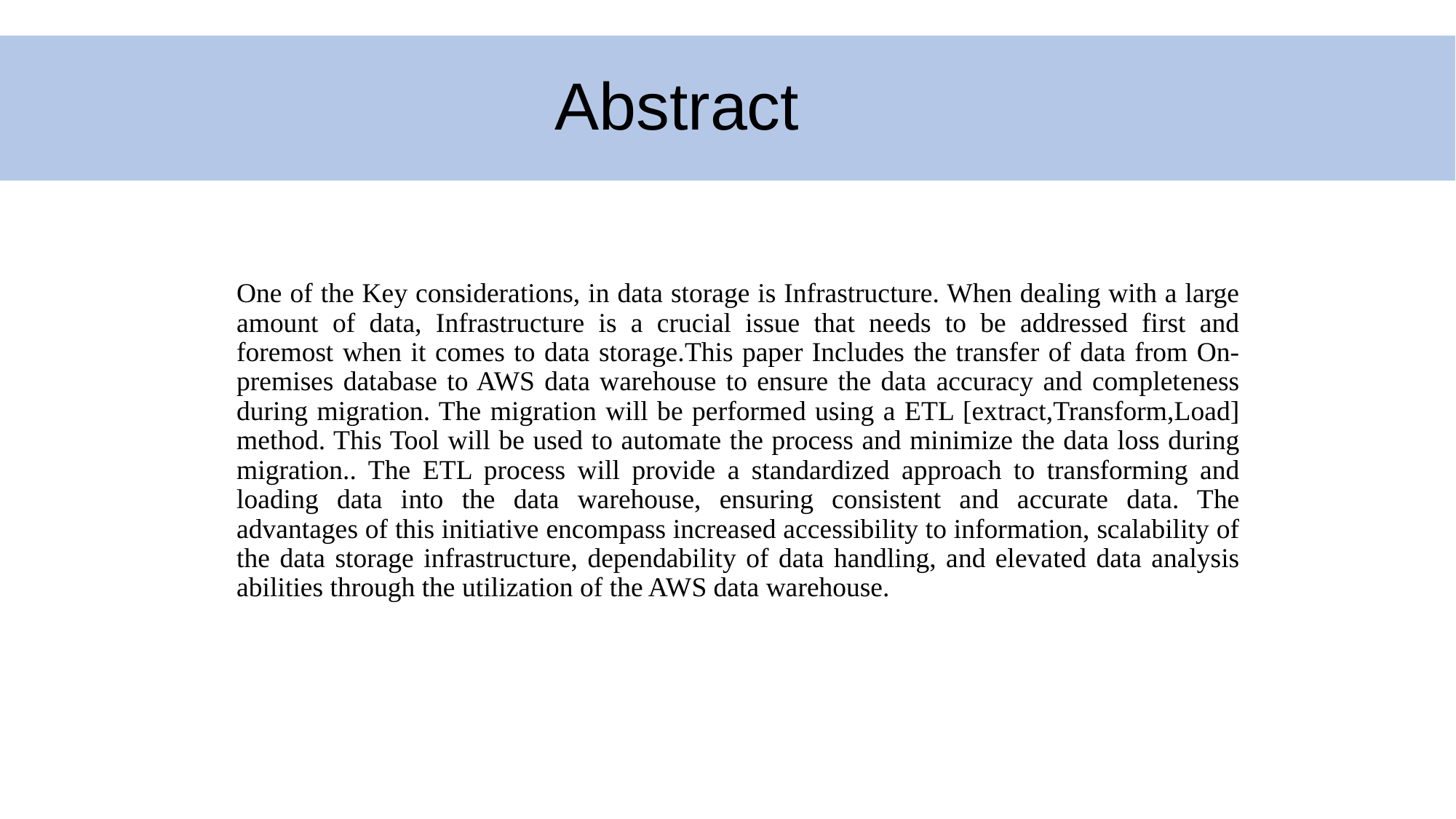

# Abstract
One of the Key considerations, in data storage is Infrastructure. When dealing with a large amount of data, Infrastructure is a crucial issue that needs to be addressed first and foremost when it comes to data storage.This paper Includes the transfer of data from On-premises database to AWS data warehouse to ensure the data accuracy and completeness during migration. The migration will be performed using a ETL [extract,Transform,Load] method. This Tool will be used to automate the process and minimize the data loss during migration.. The ETL process will provide a standardized approach to transforming and loading data into the data warehouse, ensuring consistent and accurate data. The advantages of this initiative encompass increased accessibility to information, scalability of the data storage infrastructure, dependability of data handling, and elevated data analysis abilities through the utilization of the AWS data warehouse.